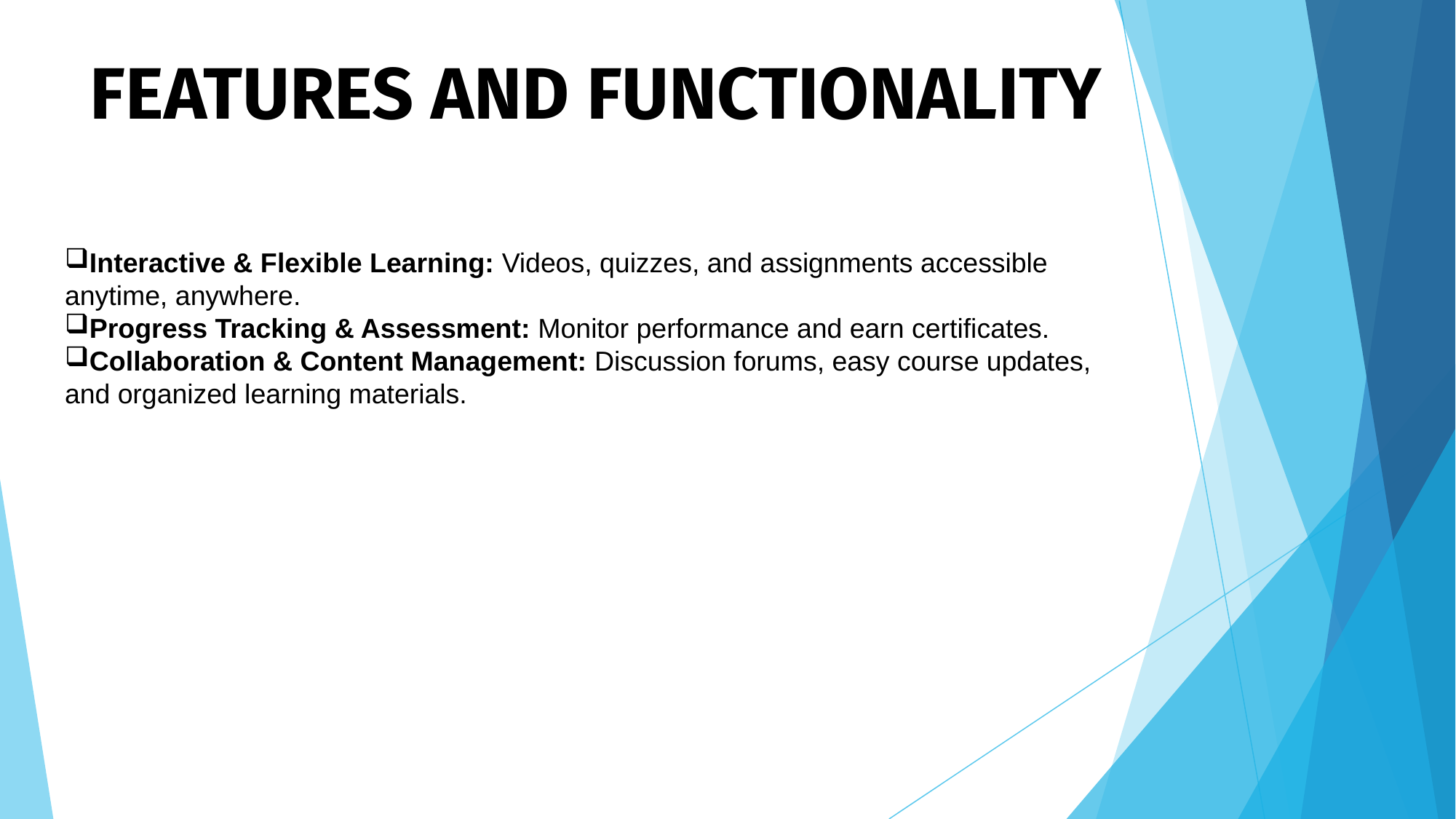

# FEATURES AND FUNCTIONALITY
Interactive & Flexible Learning: Videos, quizzes, and assignments accessible anytime, anywhere.
Progress Tracking & Assessment: Monitor performance and earn certificates.
Collaboration & Content Management: Discussion forums, easy course updates, and organized learning materials.